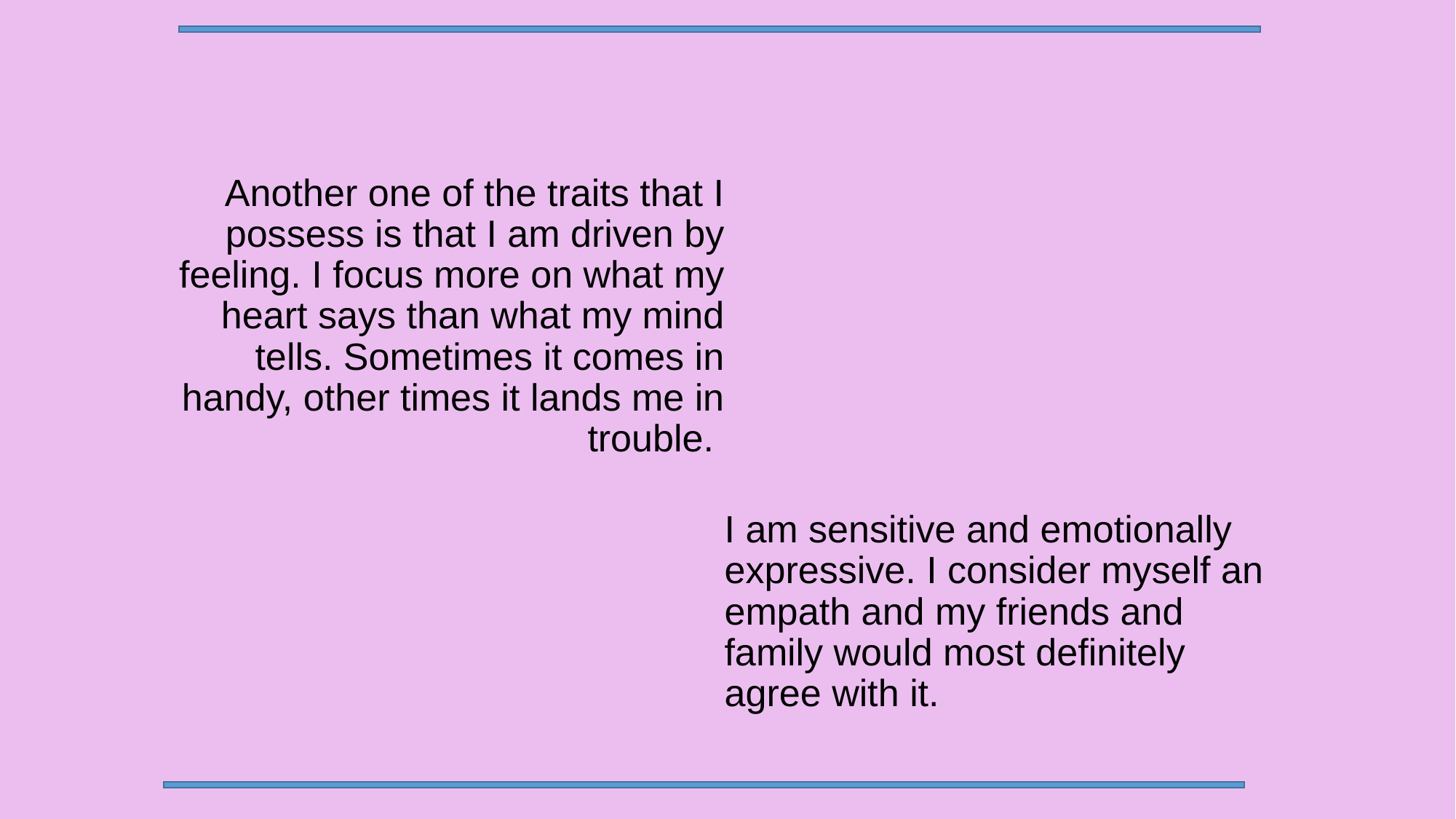

Another one of the traits that I possess is that I am driven by feeling. I focus more on what my heart says than what my mind tells. Sometimes it comes in handy, other times it lands me in trouble.

I am sensitive and emotionally expressive. I consider myself an empath and my friends and family would most definitely agree with it.